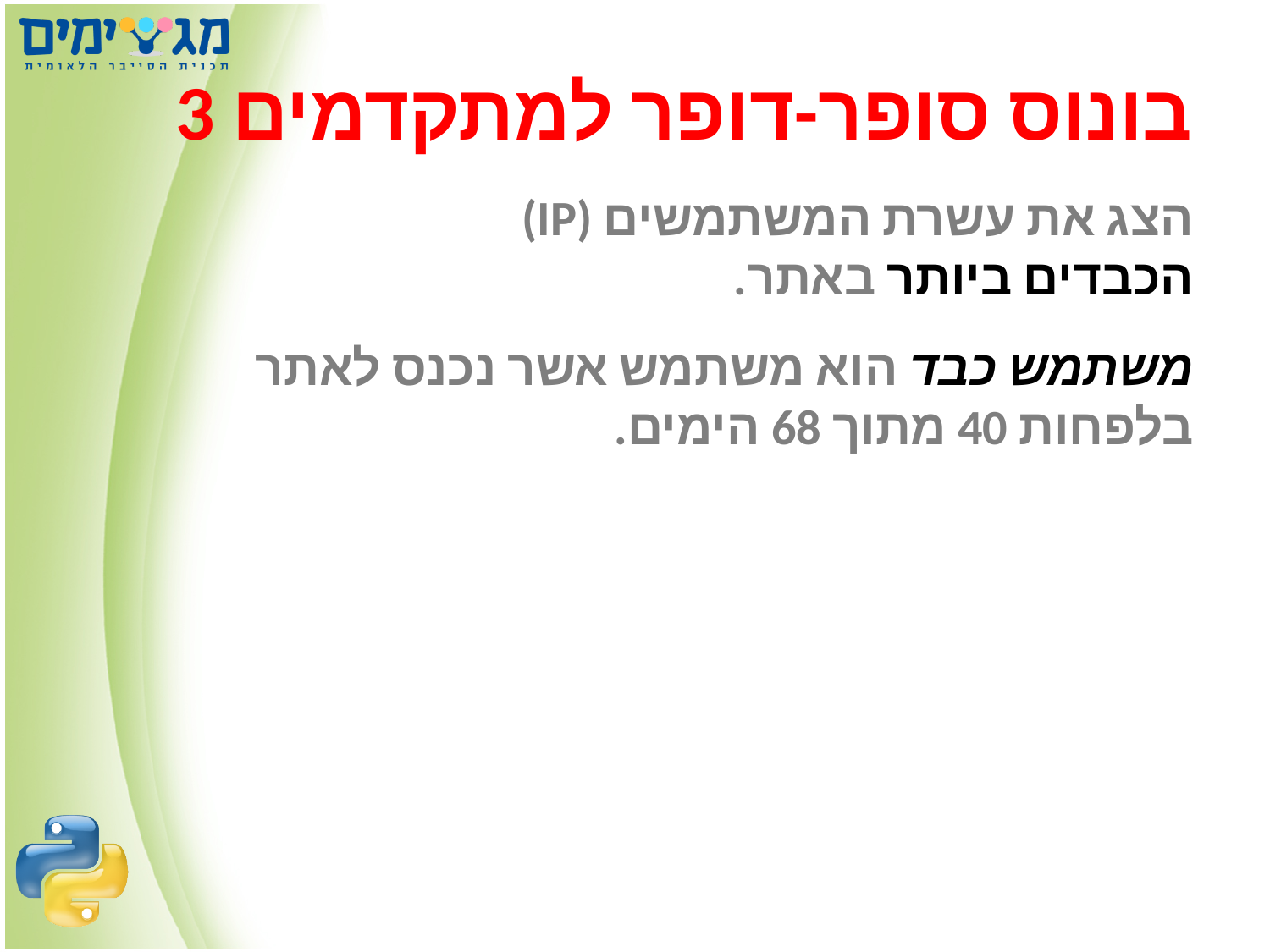

# בונוס סופר-דופר למתקדמים 3
הצג את עשרת המשתמשים (IP)
הכבדים ביותר באתר.
משתמש כבד הוא משתמש אשר נכנס לאתר בלפחות 40 מתוך 68 הימים.